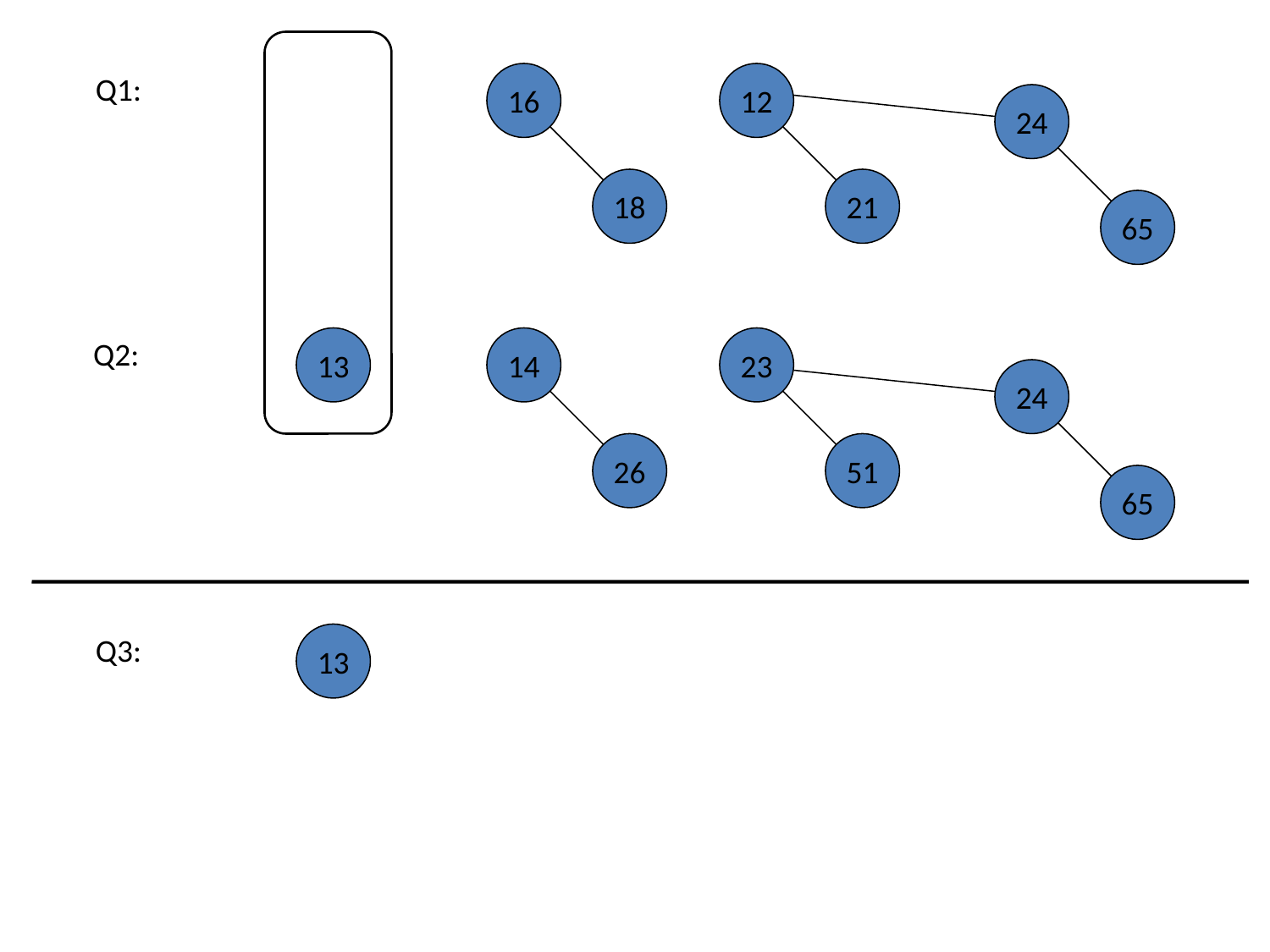

Q1:
16
12
24

18
21
65
Q2:
13
14
23
24

26
51
65

Q3:
13